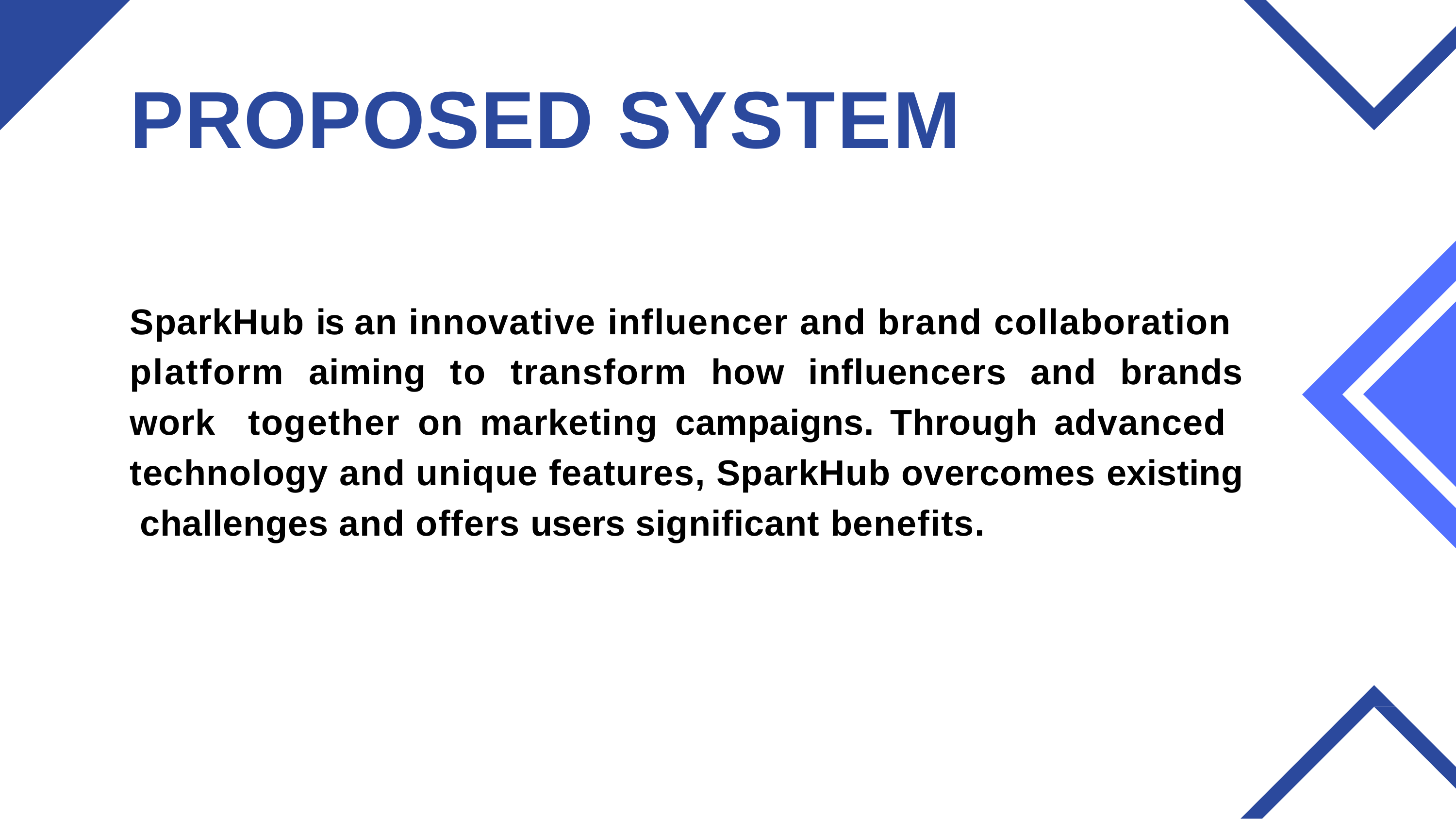

# PROPOSED SYSTEM

SparkHub is an innovative influencer and brand collaboration  platform aiming to transform how influencers and brands work  together on marketing campaigns. Through advanced  technology and unique features, SparkHub overcomes existing  challenges and offers users significant benefits.